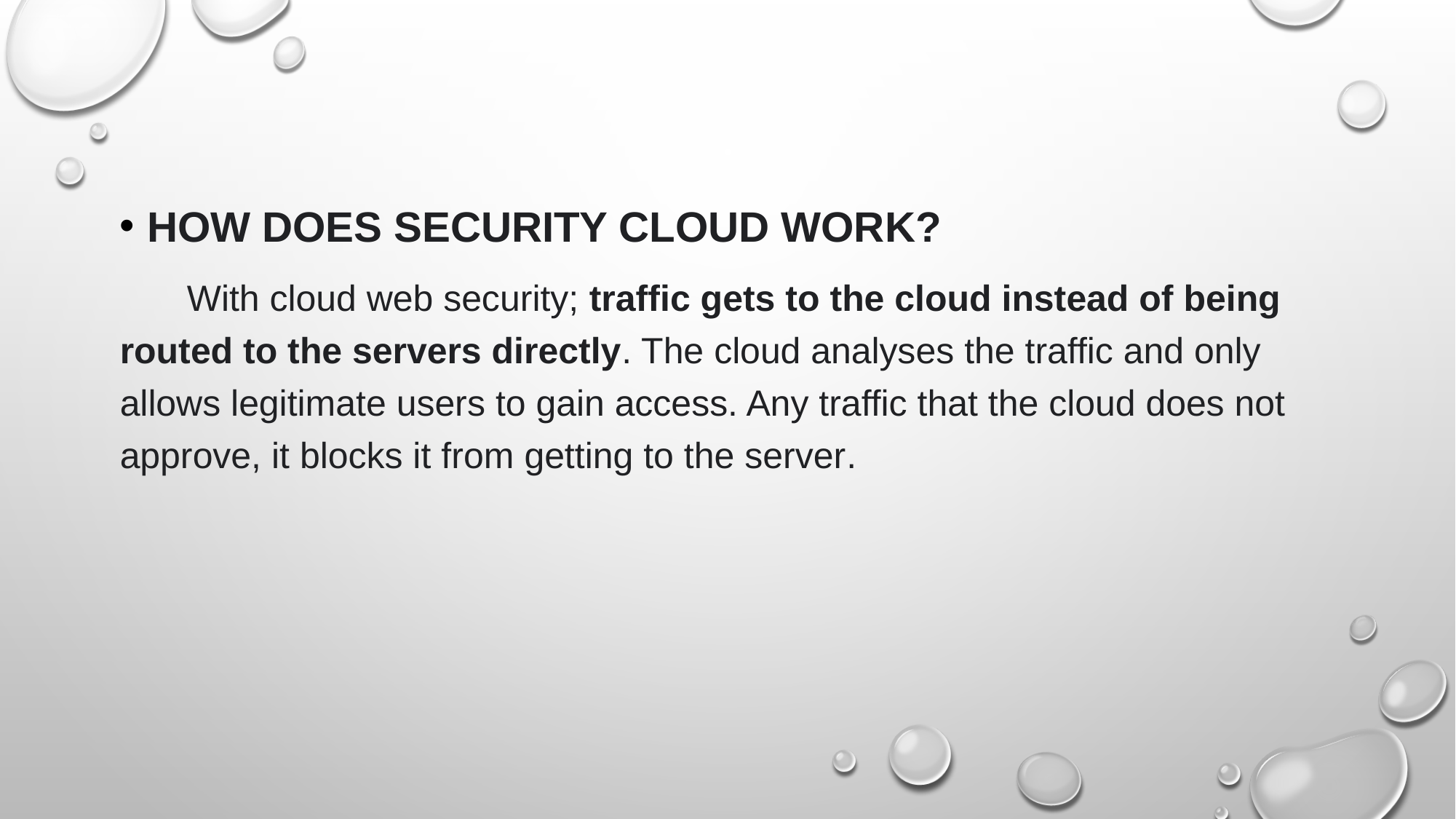

How does security cloud work?
        With cloud web security; traffic gets to the cloud instead of being routed to the servers directly. The cloud analyses the traffic and only allows legitimate users to gain access. Any traffic that the cloud does not approve, it blocks it from getting to the server.